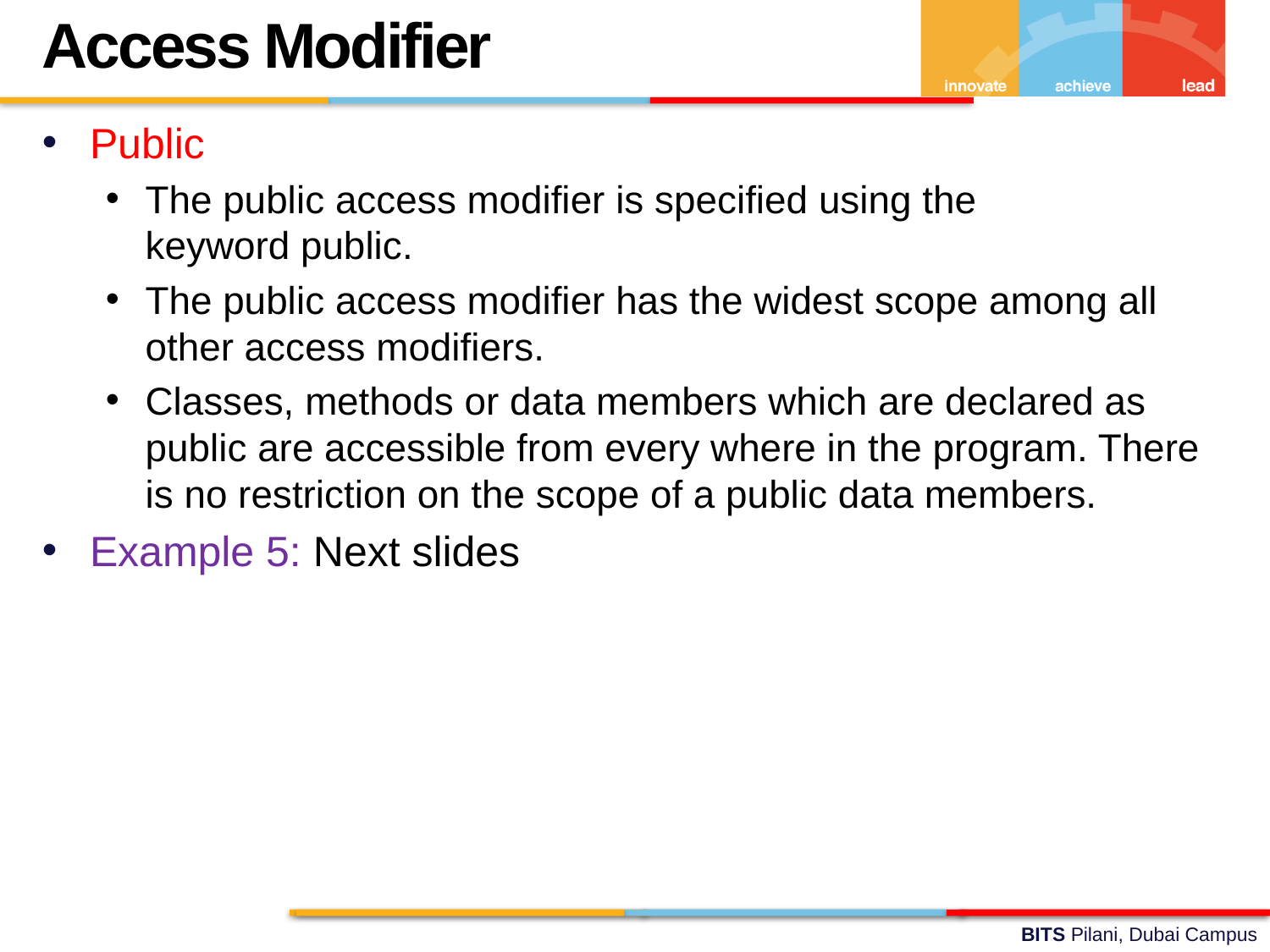

Access Modifier
Public
The public access modifier is specified using the keyword public.
The public access modifier has the widest scope among all other access modifiers.
Classes, methods or data members which are declared as public are accessible from every where in the program. There is no restriction on the scope of a public data members.
Example 5: Next slides